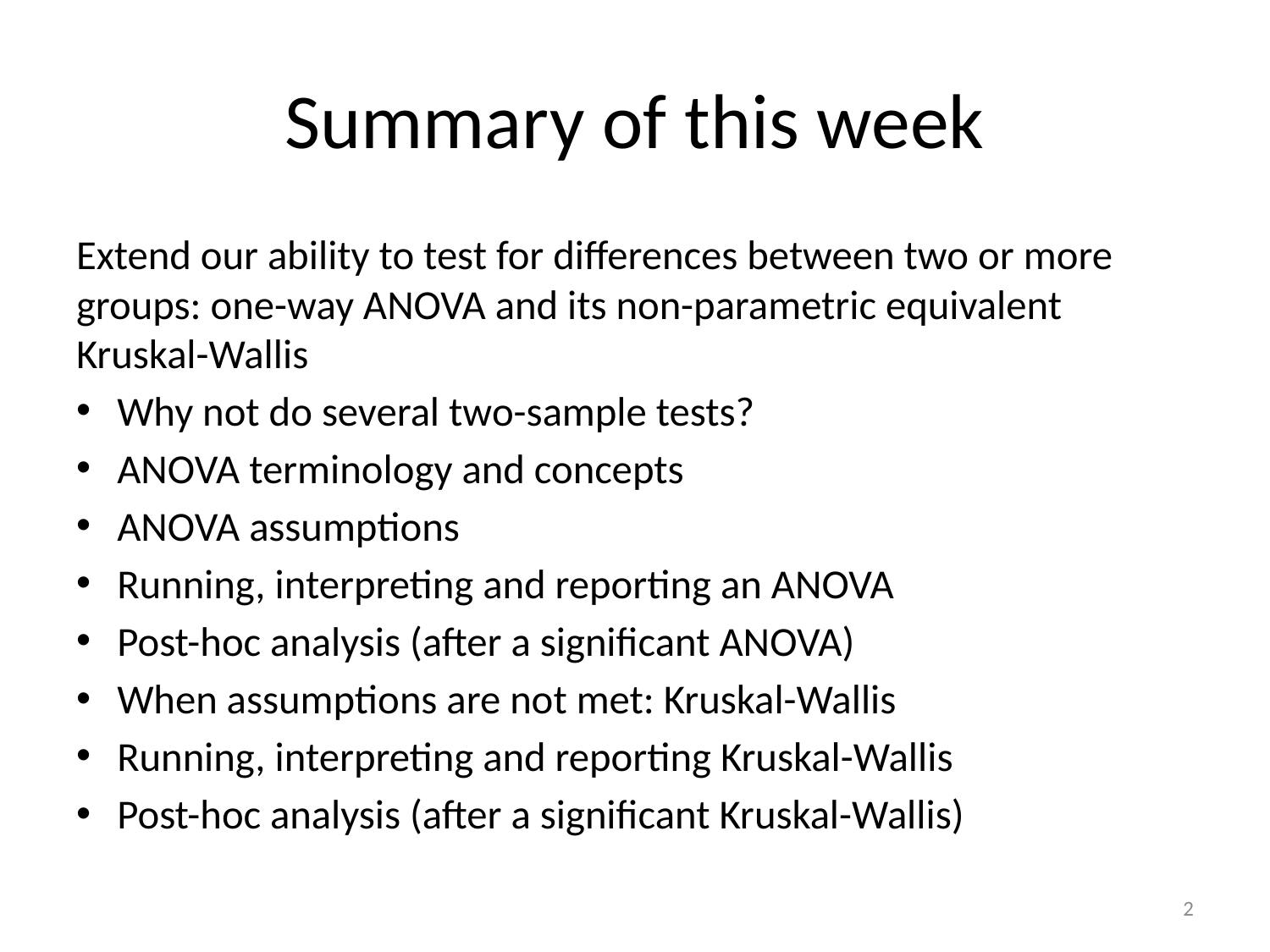

# Summary of this week
Extend our ability to test for differences between two or more groups: one-way ANOVA and its non-parametric equivalent Kruskal-Wallis
Why not do several two-sample tests?
ANOVA terminology and concepts
ANOVA assumptions
Running, interpreting and reporting an ANOVA
Post-hoc analysis (after a significant ANOVA)
When assumptions are not met: Kruskal-Wallis
Running, interpreting and reporting Kruskal-Wallis
Post-hoc analysis (after a significant Kruskal-Wallis)

2